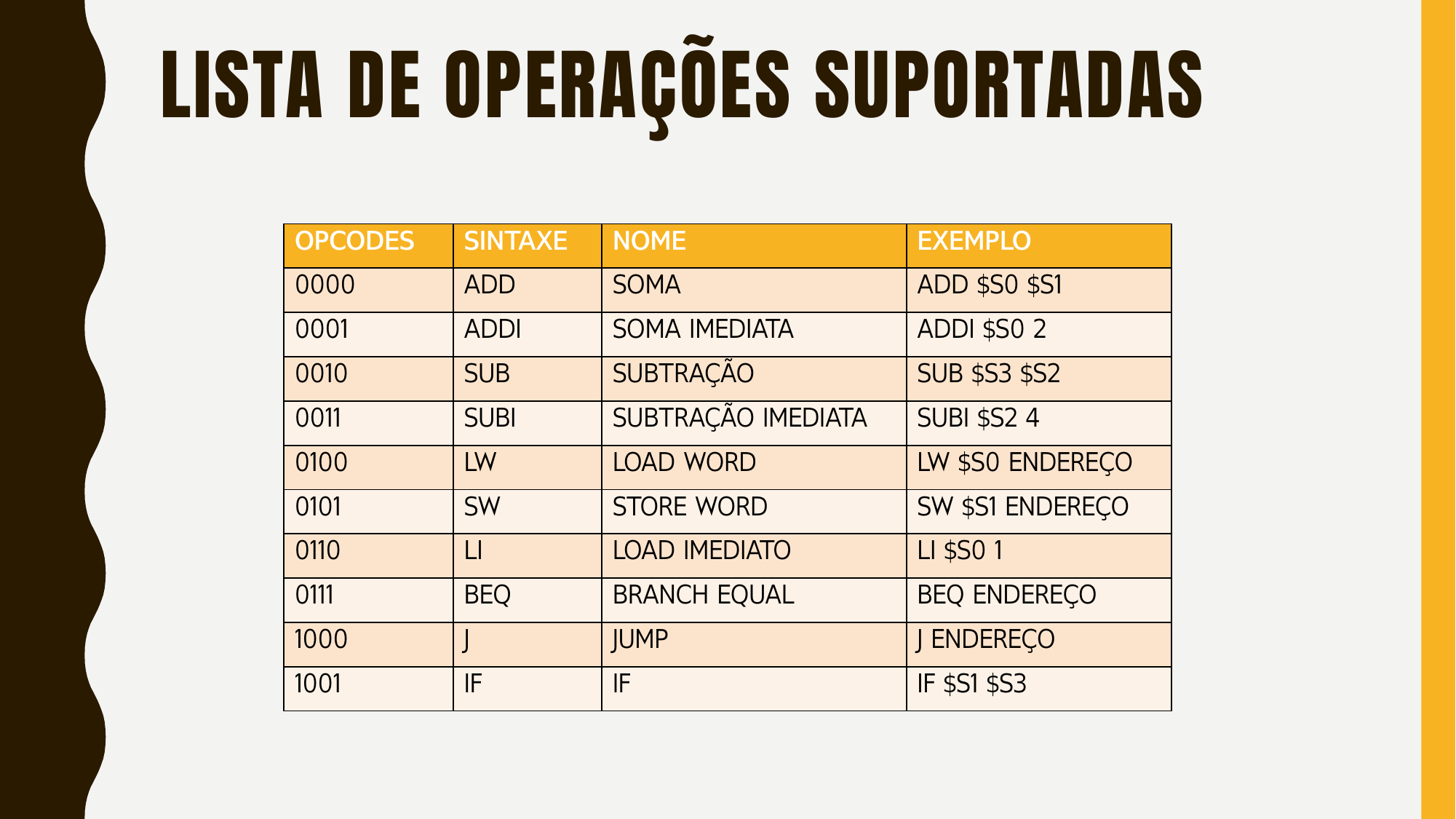

# LISTA DE OPERAÇÕES SUPORTADAS
| OPCODES | SINTAXE | NOME | EXEMPLO |
| --- | --- | --- | --- |
| 0000 | ADD | SOMA | ADD $S0 $S1 |
| 0001 | ADDI | SOMA IMEDIATA | ADDI $S0 2 |
| 0010 | SUB | SUBTRAÇÃO | SUB $S3 $S2 |
| 0011 | SUBI | SUBTRAÇÃO IMEDIATA | SUBI $S2 4 |
| 0100 | LW | LOAD WORD | LW $S0 ENDEREÇO |
| 0101 | SW | STORE WORD | SW $S1 ENDEREÇO |
| 0110 | LI | LOAD IMEDIATO | LI $S0 1 |
| 0111 | BEQ | BRANCH EQUAL | BEQ ENDEREÇO |
| 1000 | J | JUMP | J ENDEREÇO |
| 1001 | IF | IF | IF $S1 $S3 |